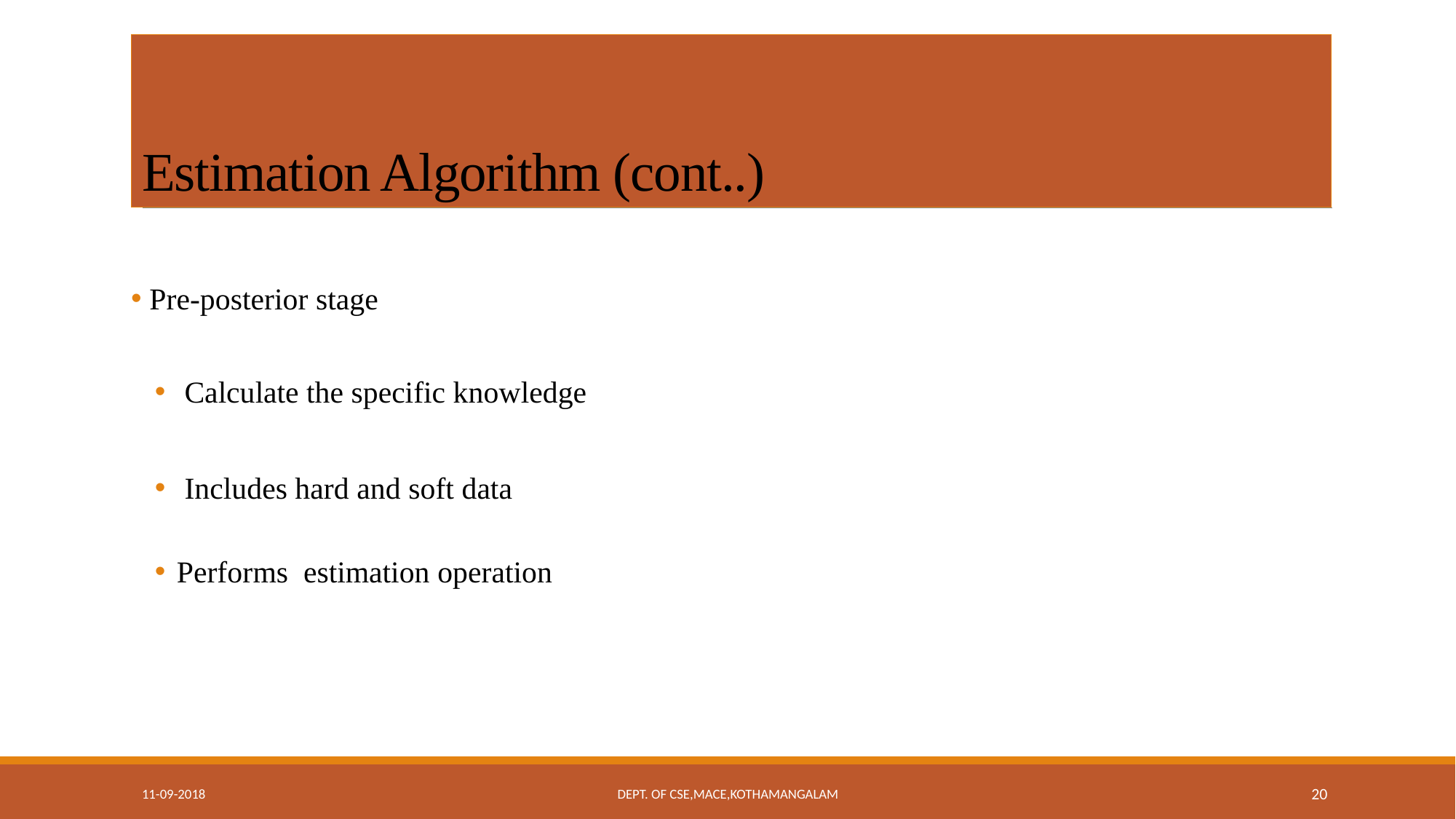

# Estimation Algorithm (cont..)

 Pre-posterior stage

 Calculate the specific knowledge

 Includes hard and soft data

Performs  estimation operation

11-09-2018
Dept. of CSE,MACE,Kothamangalam
20